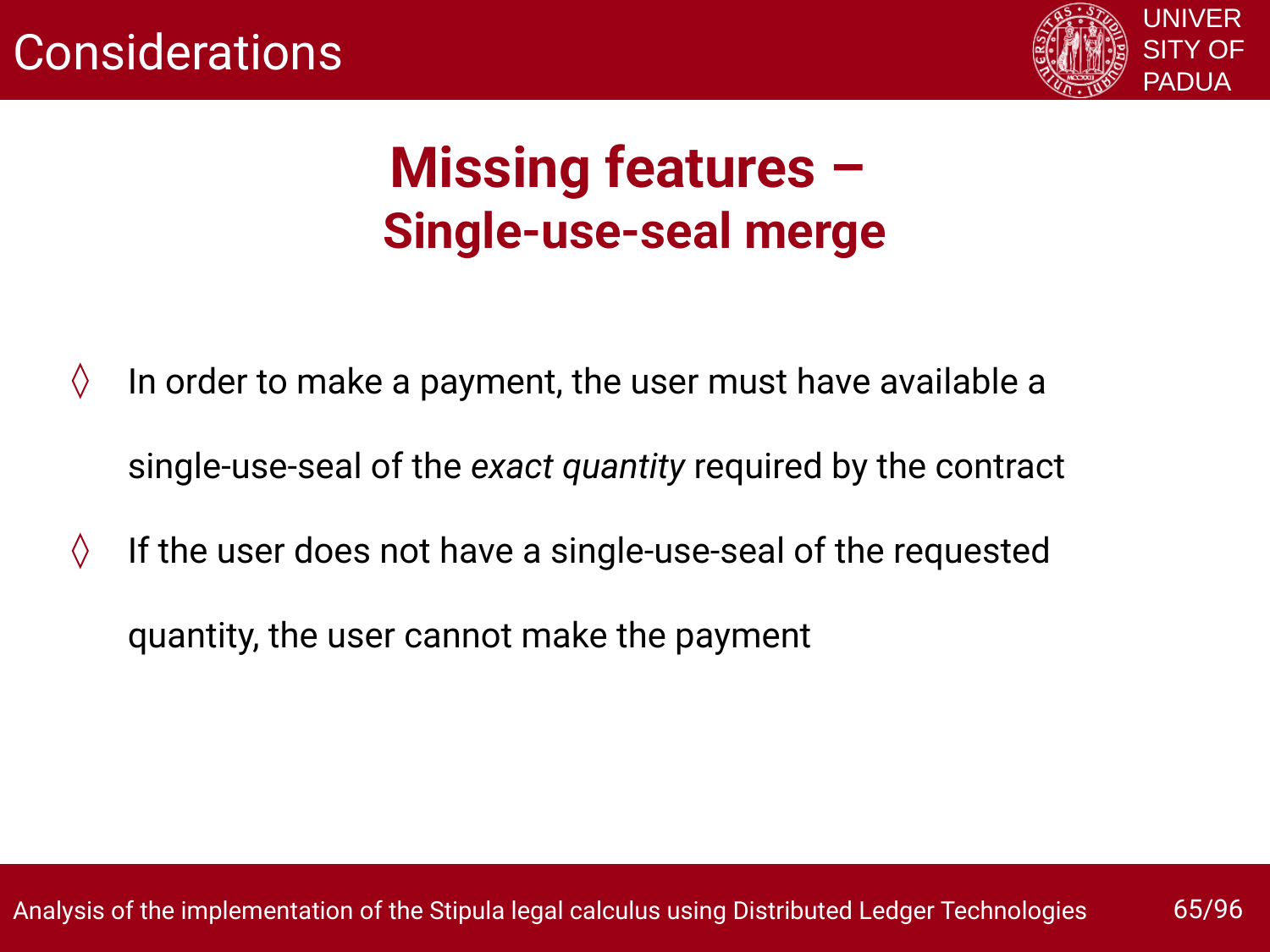

# Considerations
Missing features –
Single-use-seal merge
In order to make a payment, the user must have available a single-use-seal of the exact quantity required by the contract
If the user does not have a single-use-seal of the requested quantity, the user cannot make the payment
65/96